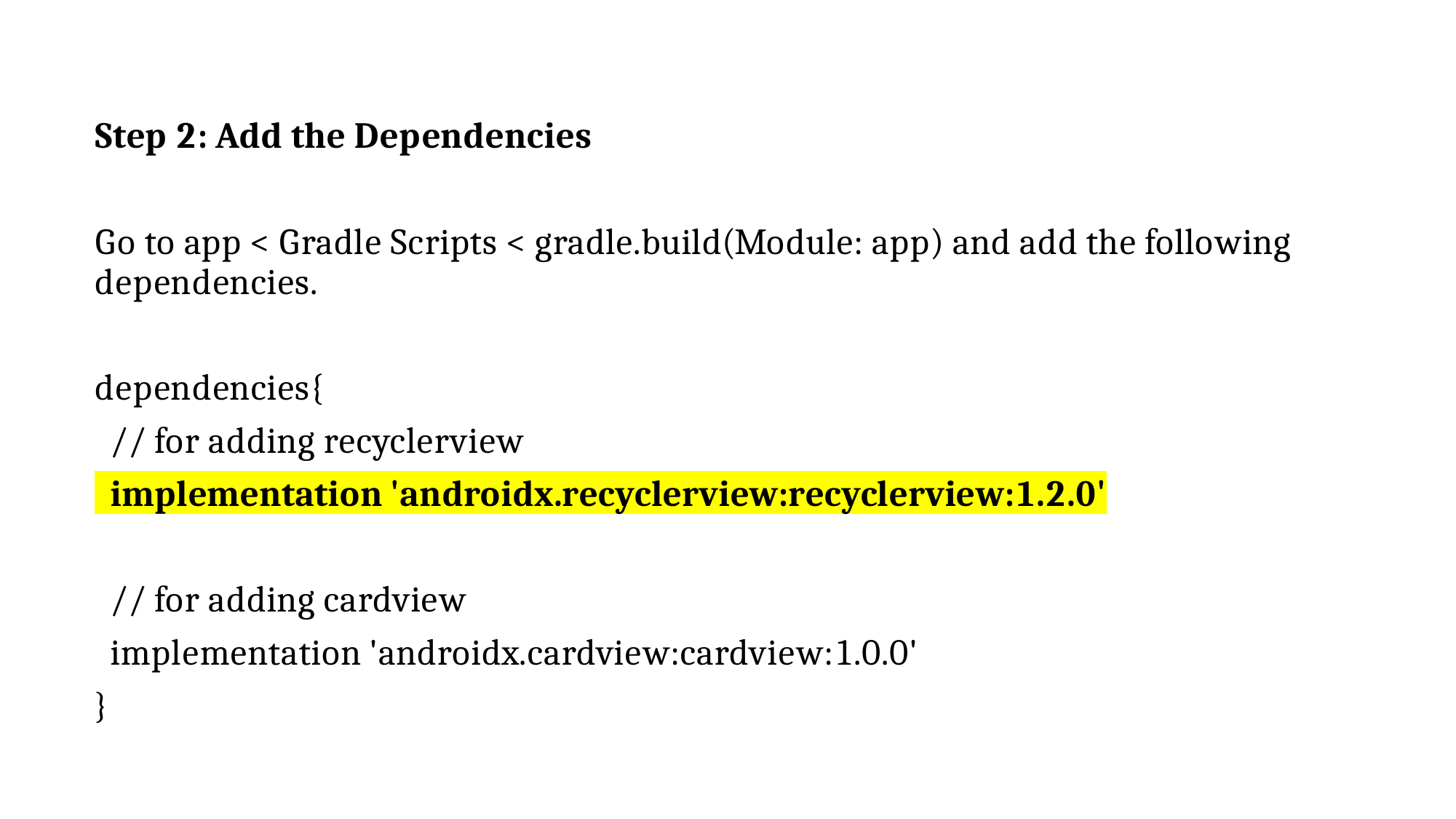

Step 2: Add the Dependencies

Go to app < Gradle Scripts < gradle.build(Module: app) and add the following dependencies.

dependencies{
  // for adding recyclerview
  implementation 'androidx.recyclerview:recyclerview:1.2.0'

  // for adding cardview
  implementation 'androidx.cardview:cardview:1.0.0'
}